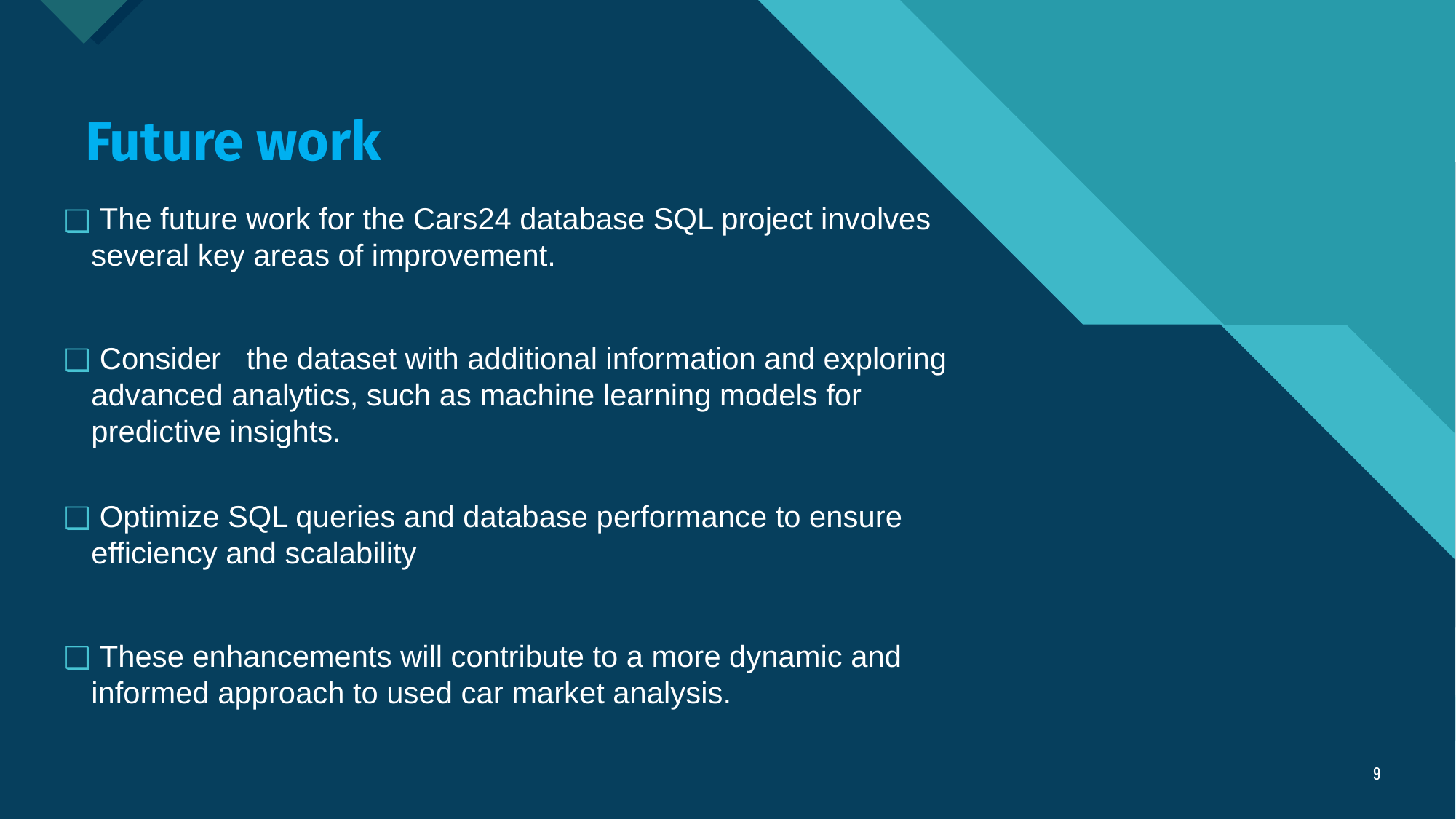

# Future work
 The future work for the Cars24 database SQL project involves several key areas of improvement.

 Consider   the dataset with additional information and exploring advanced analytics, such as machine learning models for predictive insights.

 Optimize SQL queries and database performance to ensure efficiency and scalability

 These enhancements will contribute to a more dynamic and informed approach to used car market analysis.
9